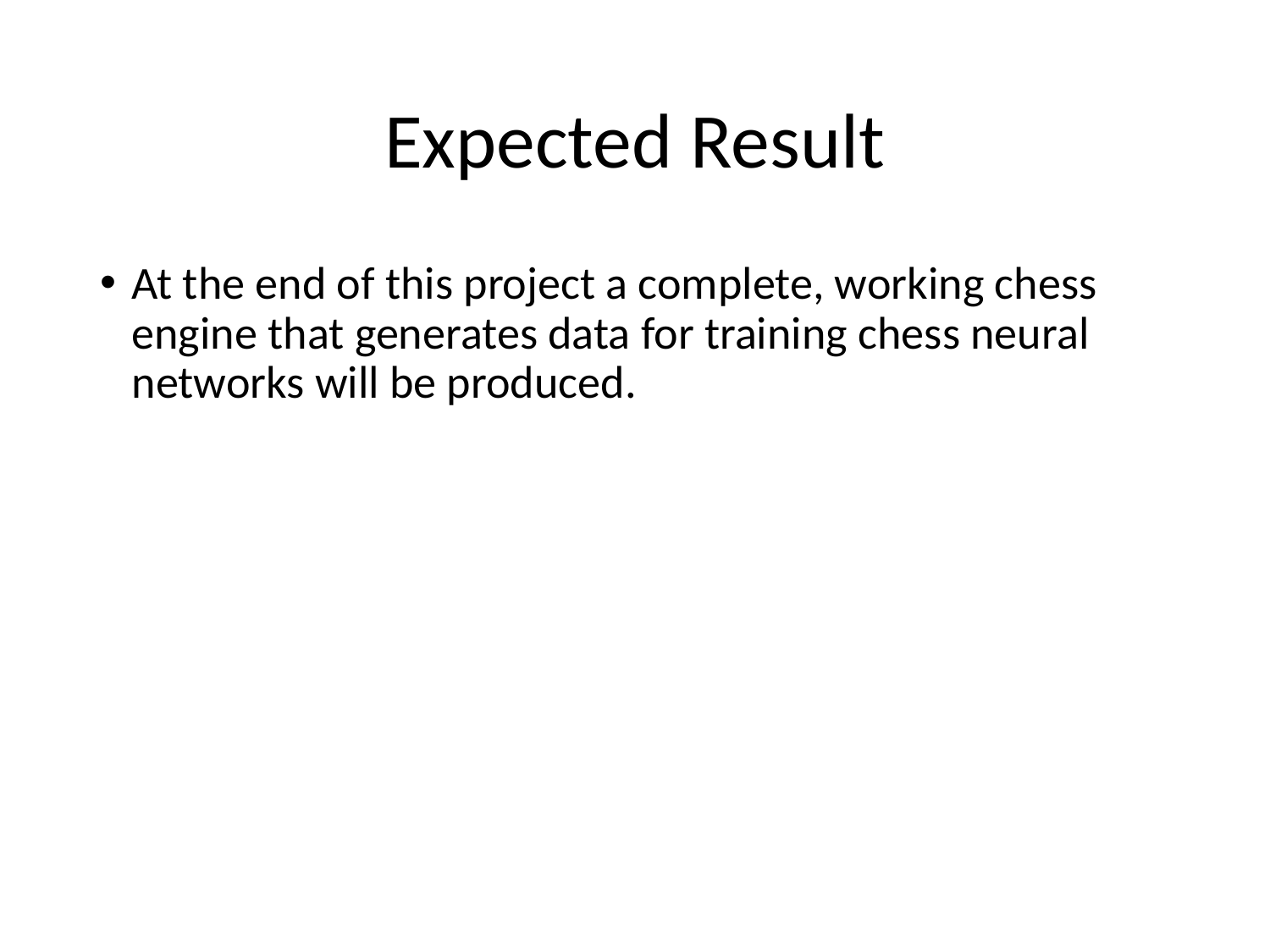

# Expected Result
At the end of this project a complete, working chess engine that generates data for training chess neural networks will be produced.